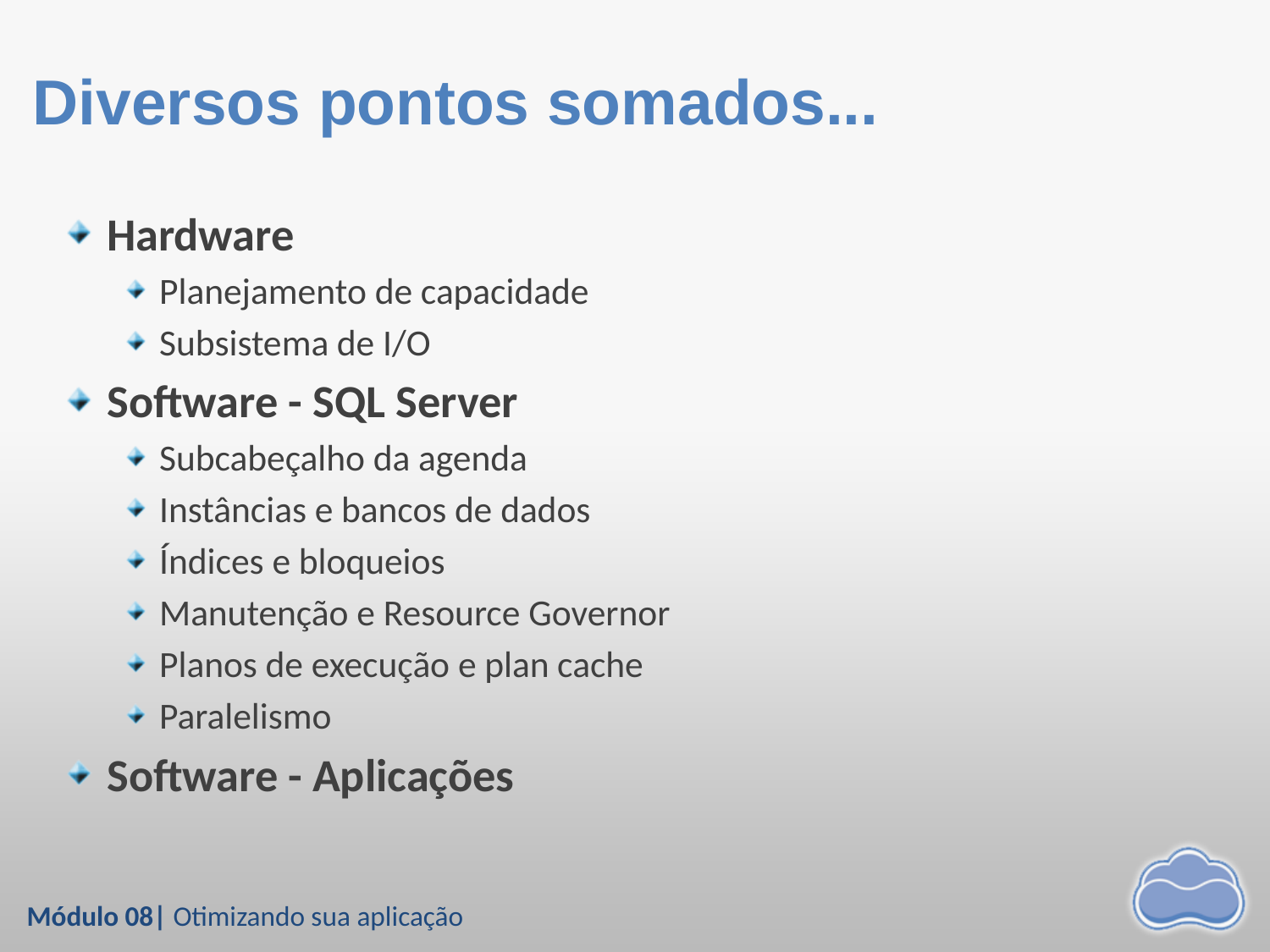

# Diversos pontos somados...
Hardware
Planejamento de capacidade
Subsistema de I/O
Software - SQL Server
Subcabeçalho da agenda
Instâncias e bancos de dados
Índices e bloqueios
Manutenção e Resource Governor
Planos de execução e plan cache
Paralelismo
Software - Aplicações